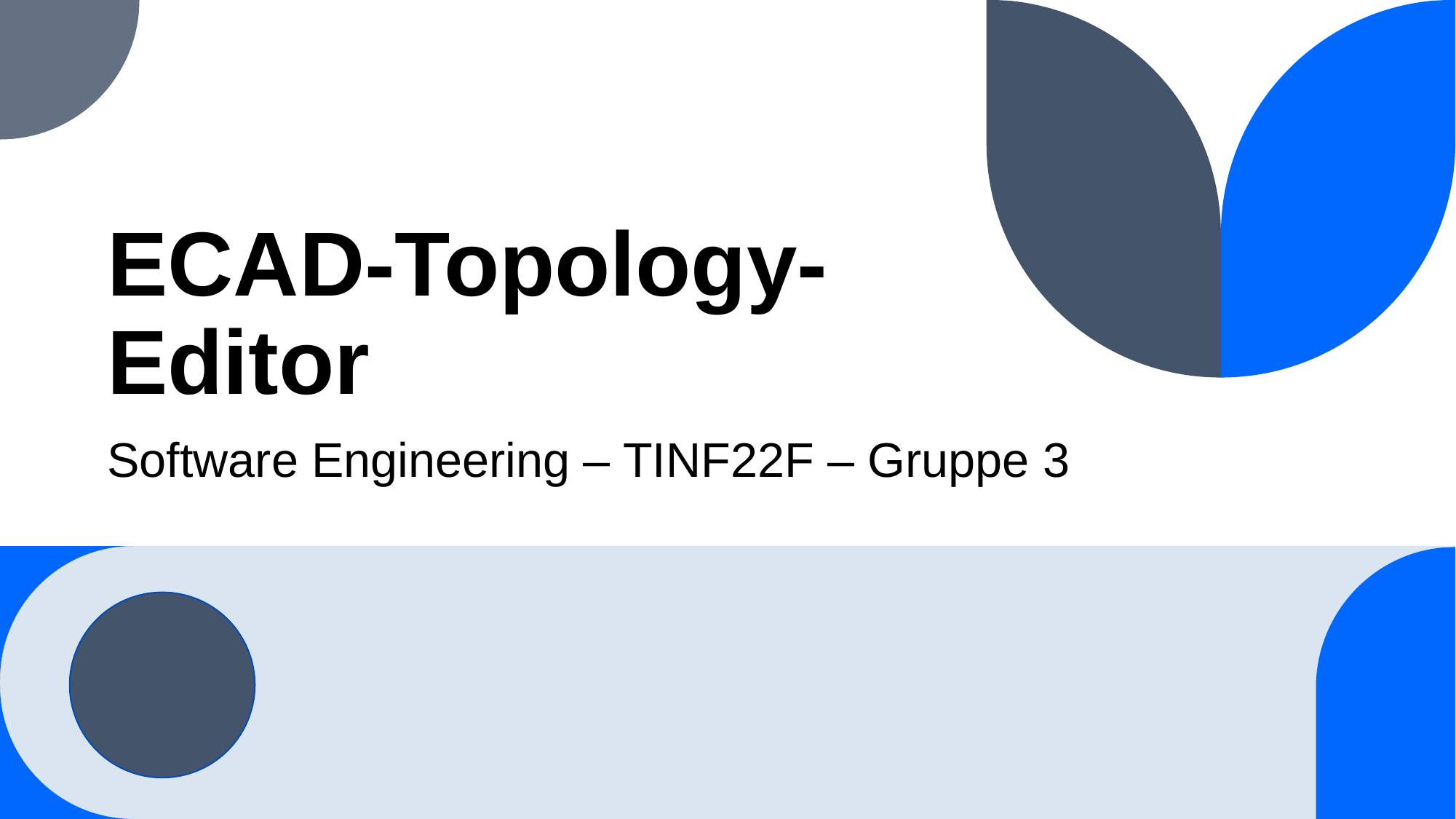

# ECAD-Topology-Editor
Software Engineering – TINF22F – Gruppe 3